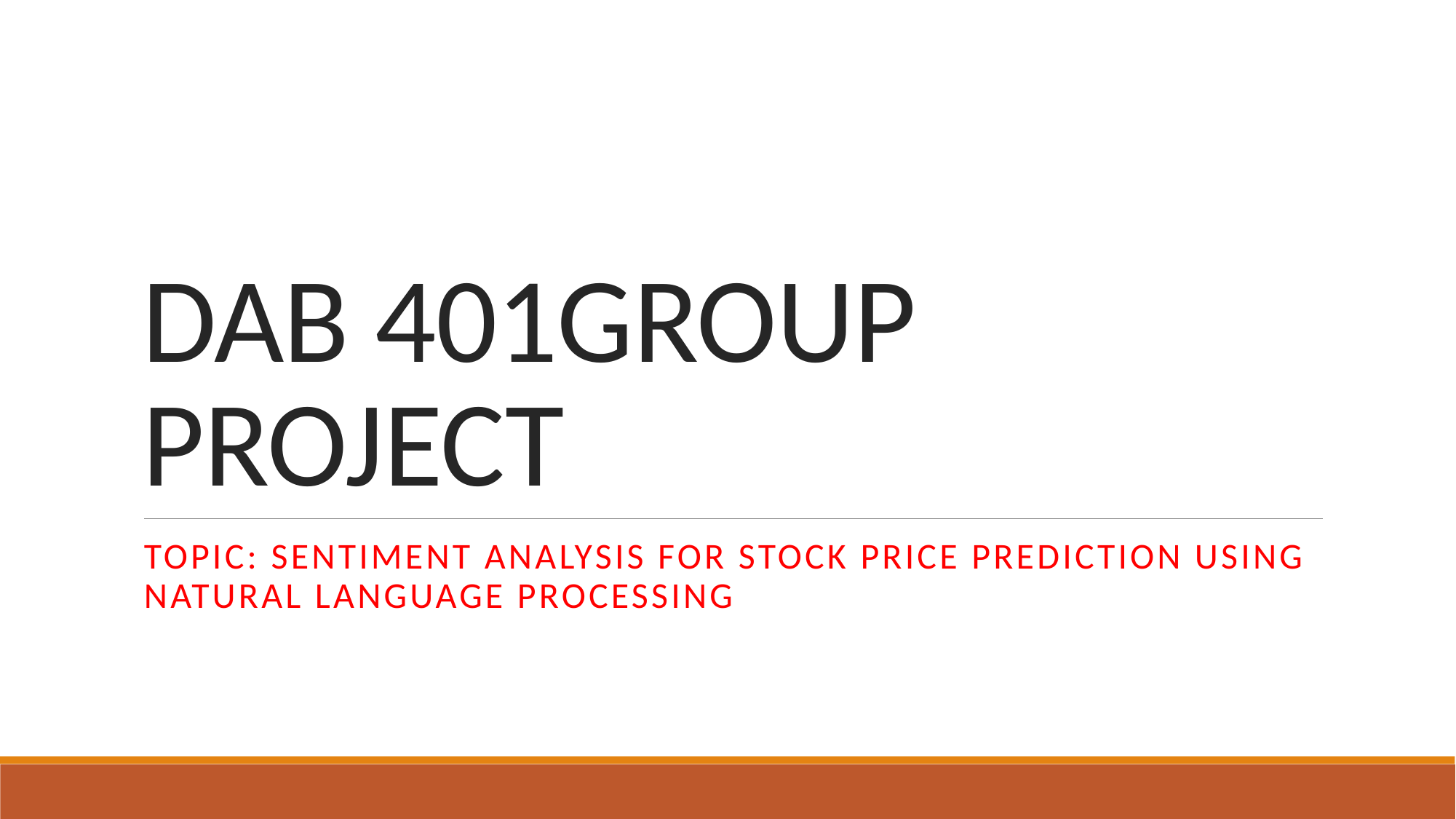

# DAB 401GROUP PROJECT
Topic: Sentiment analysis for stock price prediction using natural language processing